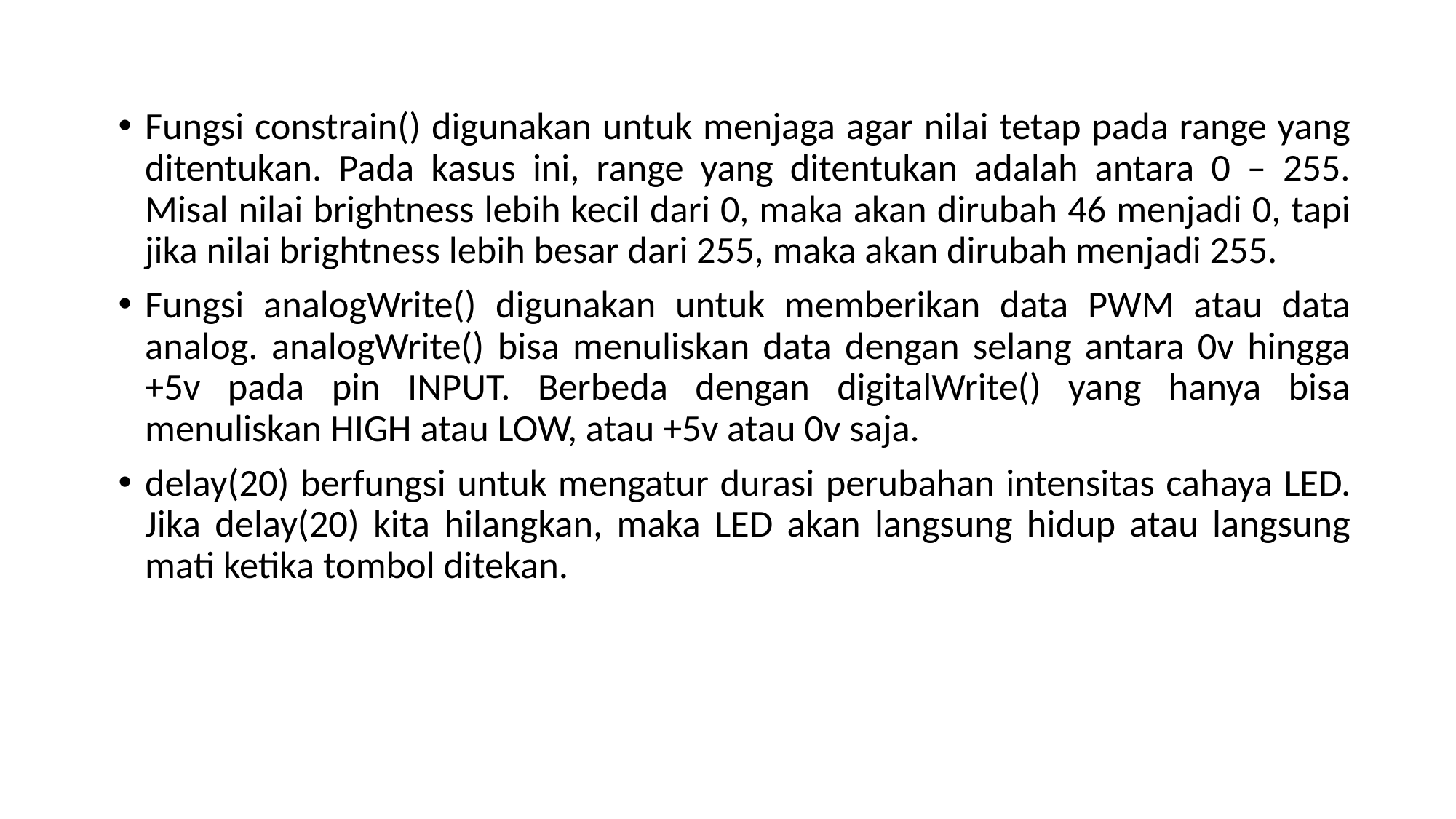

Fungsi constrain() digunakan untuk menjaga agar nilai tetap pada range yang ditentukan. Pada kasus ini, range yang ditentukan adalah antara 0 – 255. Misal nilai brightness lebih kecil dari 0, maka akan dirubah 46 menjadi 0, tapi jika nilai brightness lebih besar dari 255, maka akan dirubah menjadi 255.
Fungsi analogWrite() digunakan untuk memberikan data PWM atau data analog. analogWrite() bisa menuliskan data dengan selang antara 0v hingga +5v pada pin INPUT. Berbeda dengan digitalWrite() yang hanya bisa menuliskan HIGH atau LOW, atau +5v atau 0v saja.
delay(20) berfungsi untuk mengatur durasi perubahan intensitas cahaya LED. Jika delay(20) kita hilangkan, maka LED akan langsung hidup atau langsung mati ketika tombol ditekan.